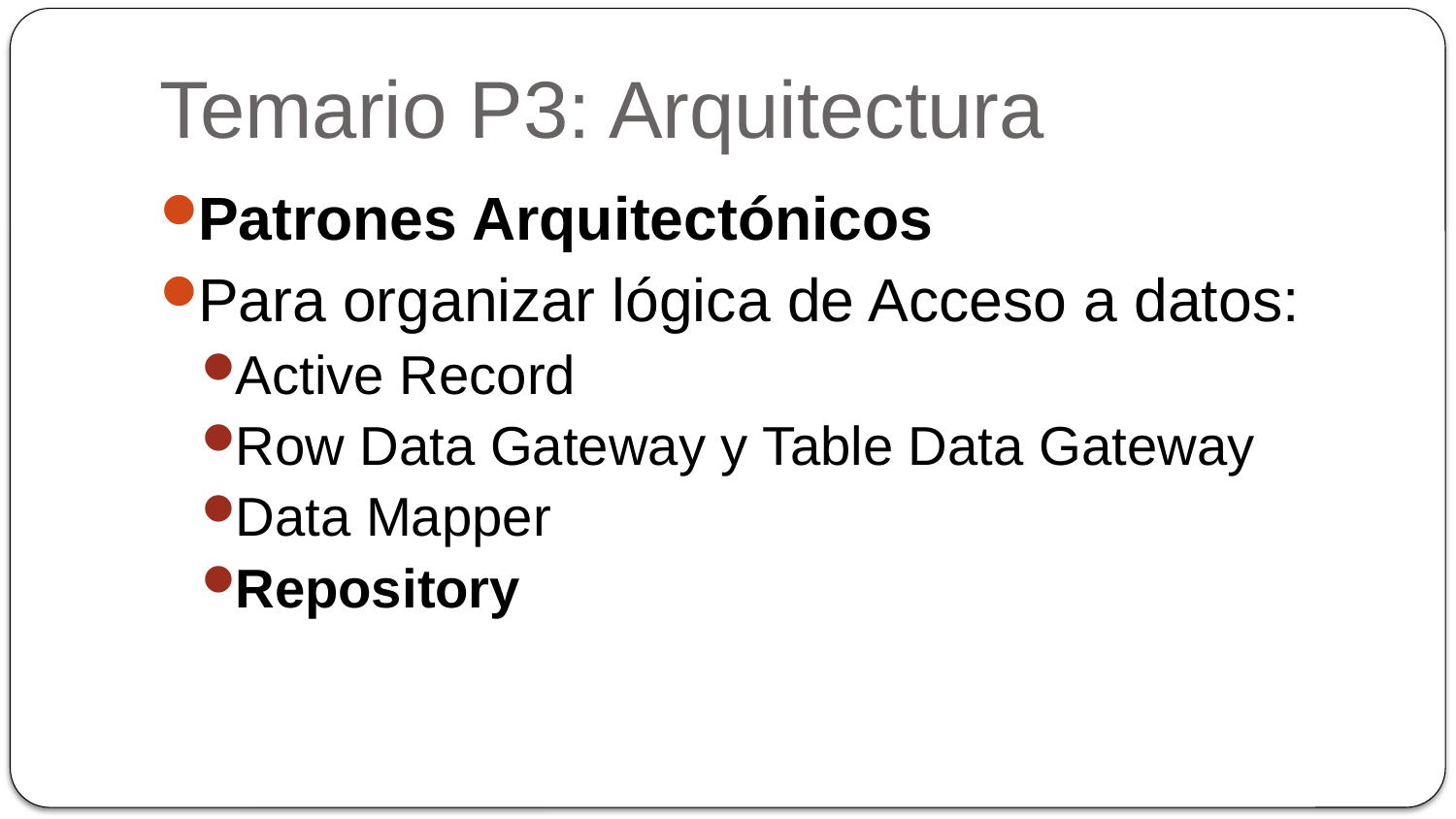

# Temario P3: Arquitectura
Patrones Arquitectónicos
Para organizar lógica de Acceso a datos:
Active Record
Row Data Gateway y Table Data Gateway
Data Mapper
Repository